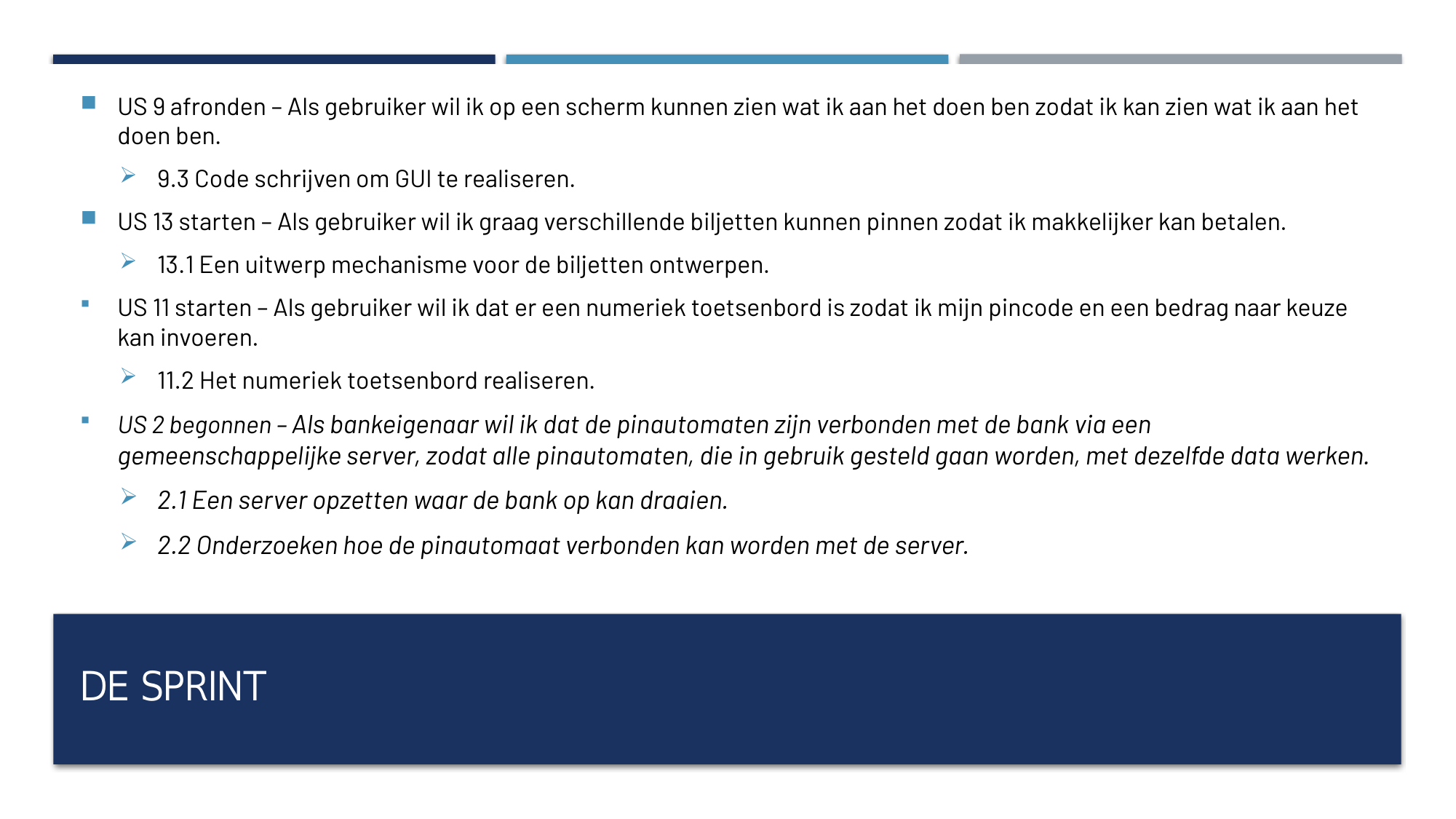

US 9 afronden – Als gebruiker wil ik op een scherm kunnen zien wat ik aan het doen ben zodat ik kan zien wat ik aan het doen ben.
9.3 Code schrijven om GUI te realiseren.
US 13 starten – Als gebruiker wil ik graag verschillende biljetten kunnen pinnen zodat ik makkelijker kan betalen.
13.1 Een uitwerp mechanisme voor de biljetten ontwerpen.
US 11 starten – Als gebruiker wil ik dat er een numeriek toetsenbord is zodat ik mijn pincode en een bedrag naar keuze kan invoeren.
11.2 Het numeriek toetsenbord realiseren.
US 2 begonnen – Als bankeigenaar wil ik dat de pinautomaten zijn verbonden met de bank via een gemeenschappelijke server, zodat alle pinautomaten, die in gebruik gesteld gaan worden, met dezelfde data werken.
2.1 Een server opzetten waar de bank op kan draaien.
2.2 Onderzoeken hoe de pinautomaat verbonden kan worden met de server.

# De sprint